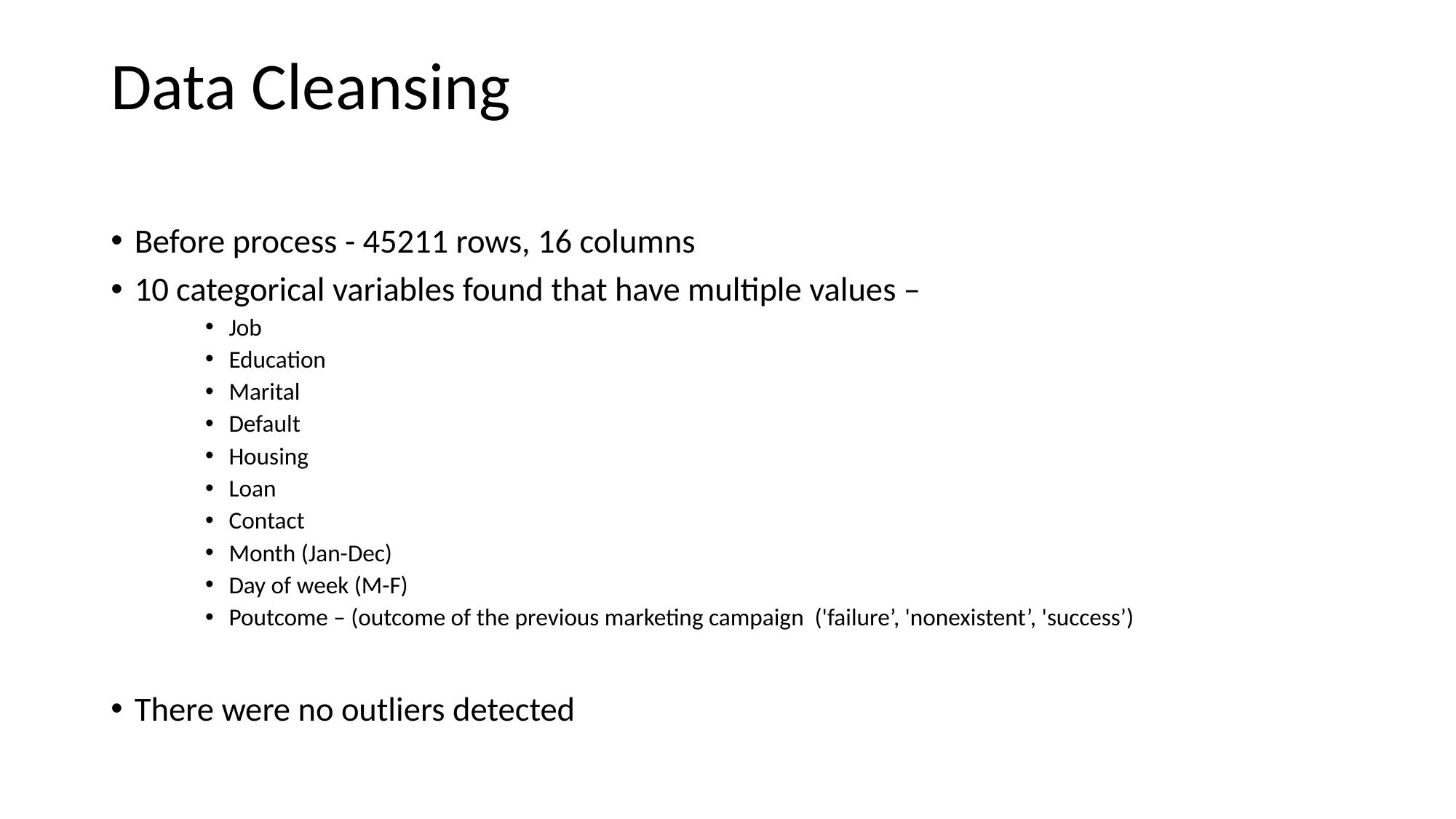

# Data Cleansing
Before process - 45211 rows, 16 columns
10 categorical variables found that have multiple values –
Job
Education
Marital
Default
Housing
Loan
Contact
Month (Jan-Dec)
Day of week (M-F)
Poutcome – (outcome of the previous marketing campaign  ('failure’, 'nonexistent’, 'success’)

There were no outliers detected